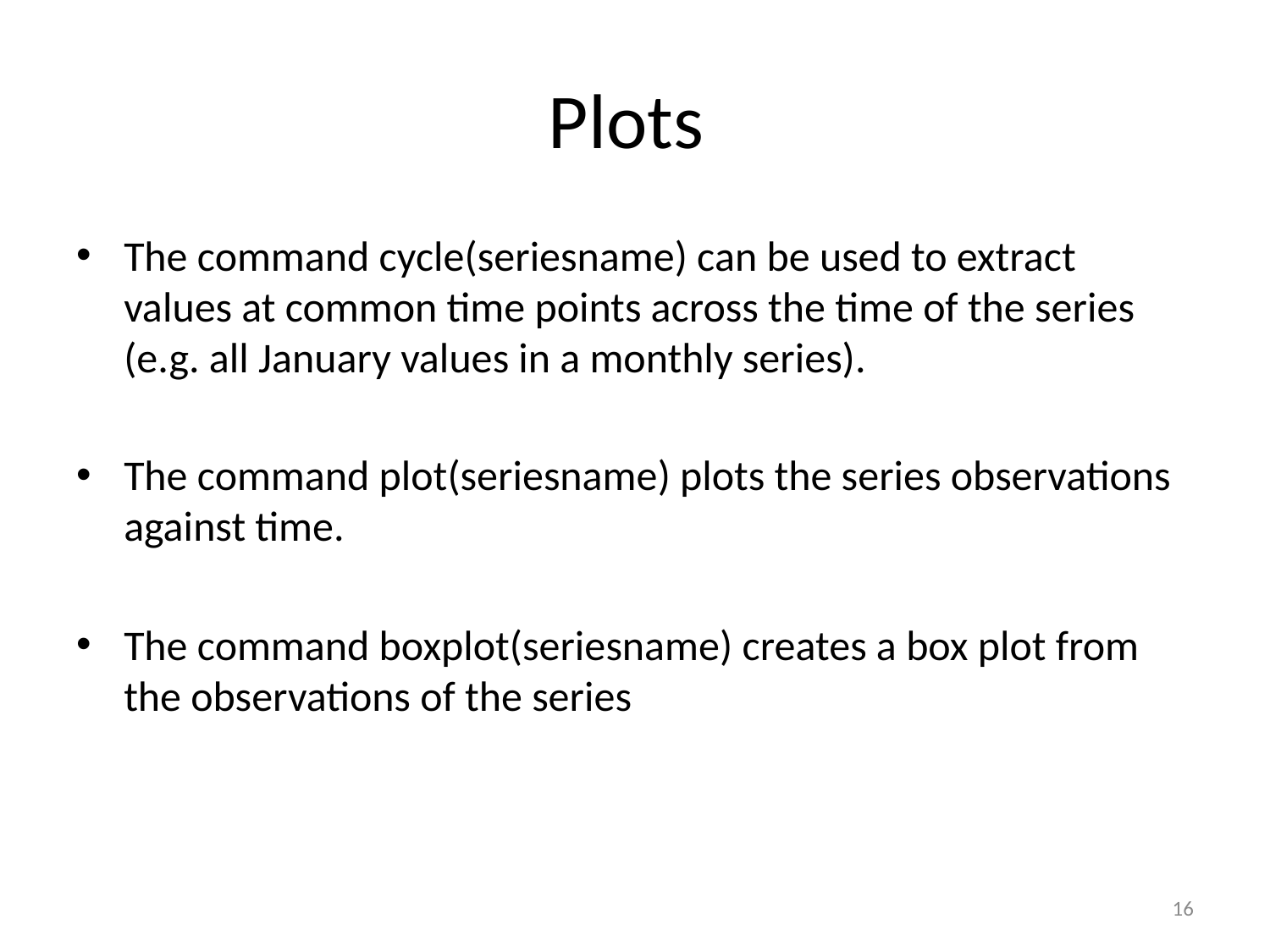

# Plots
The command cycle(seriesname) can be used to extract values at common time points across the time of the series (e.g. all January values in a monthly series).

The command plot(seriesname) plots the series observations against time.

The command boxplot(seriesname) creates a box plot from the observations of the series

16